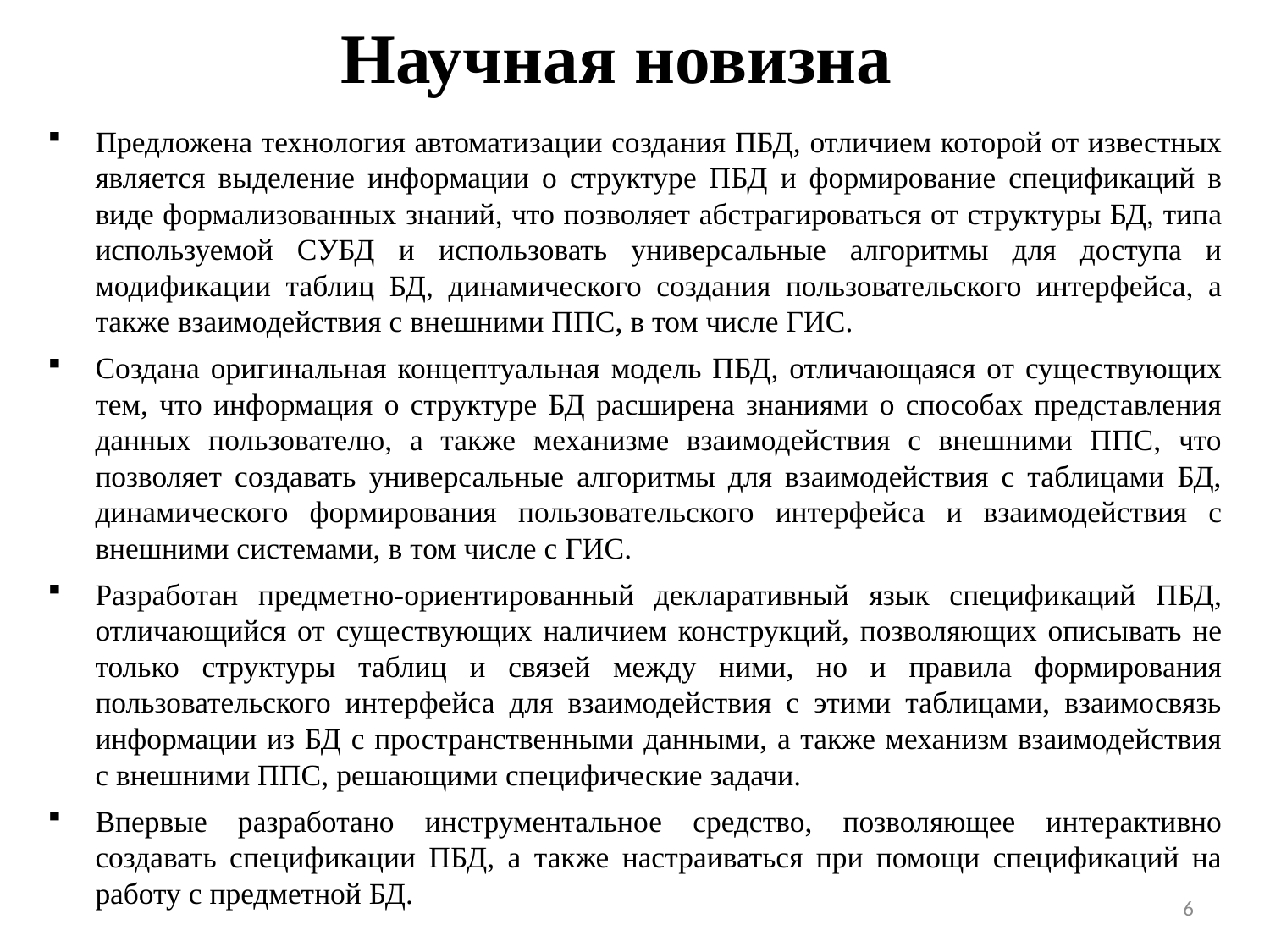

# Научная новизна
Предложена технология автоматизации создания ПБД, отличием которой от известных является выделение информации о структуре ПБД и формирование спецификаций в виде формализованных знаний, что позволяет абстрагироваться от структуры БД, типа используемой СУБД и использовать универсальные алгоритмы для доступа и модификации таблиц БД, динамического создания пользовательского интерфейса, а также взаимодействия с внешними ППС, в том числе ГИС.
Создана оригинальная концептуальная модель ПБД, отличающаяся от существующих тем, что информация о структуре БД расширена знаниями о способах представления данных пользователю, а также механизме взаимодействия с внешними ППС, что позволяет создавать универсальные алгоритмы для взаимодействия с таблицами БД, динамического формирования пользовательского интерфейса и взаимодействия с внешними системами, в том числе с ГИС.
Разработан предметно-ориентированный декларативный язык спецификаций ПБД, отличающийся от существующих наличием конструкций, позволяющих описывать не только структуры таблиц и связей между ними, но и правила формирования пользовательского интерфейса для взаимодействия с этими таблицами, взаимосвязь информации из БД с пространственными данными, а также механизм взаимодействия с внешними ППС, решающими специфические задачи.
Впервые разработано инструментальное средство, позволяющее интерактивно создавать спецификации ПБД, а также настраиваться при помощи спецификаций на работу с предметной БД.

6